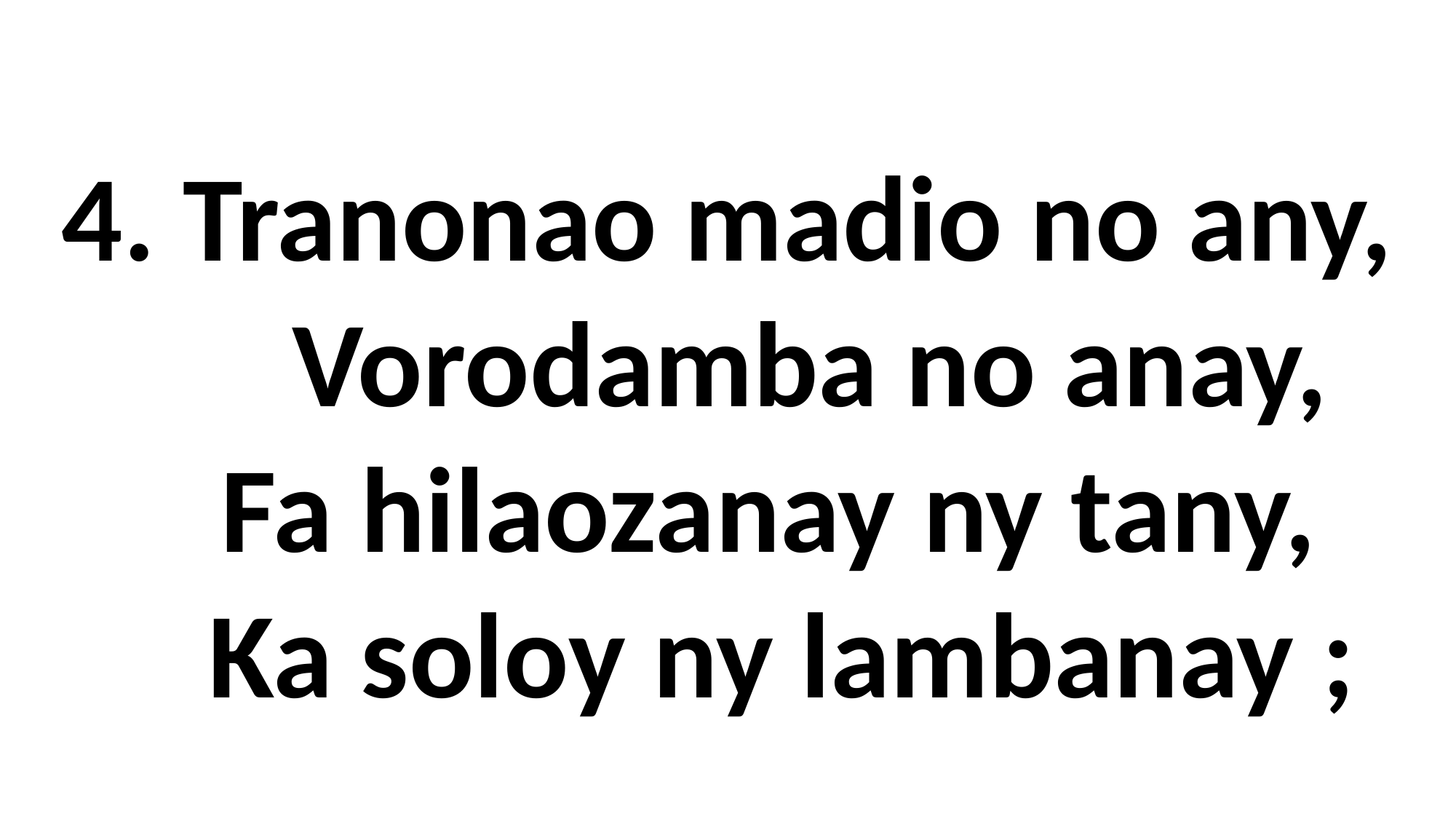

4. Tranonao madio no any,
      Vorodamba no anay,
   Fa hilaozanay ny tany,
    Ka soloy ny lambanay ;